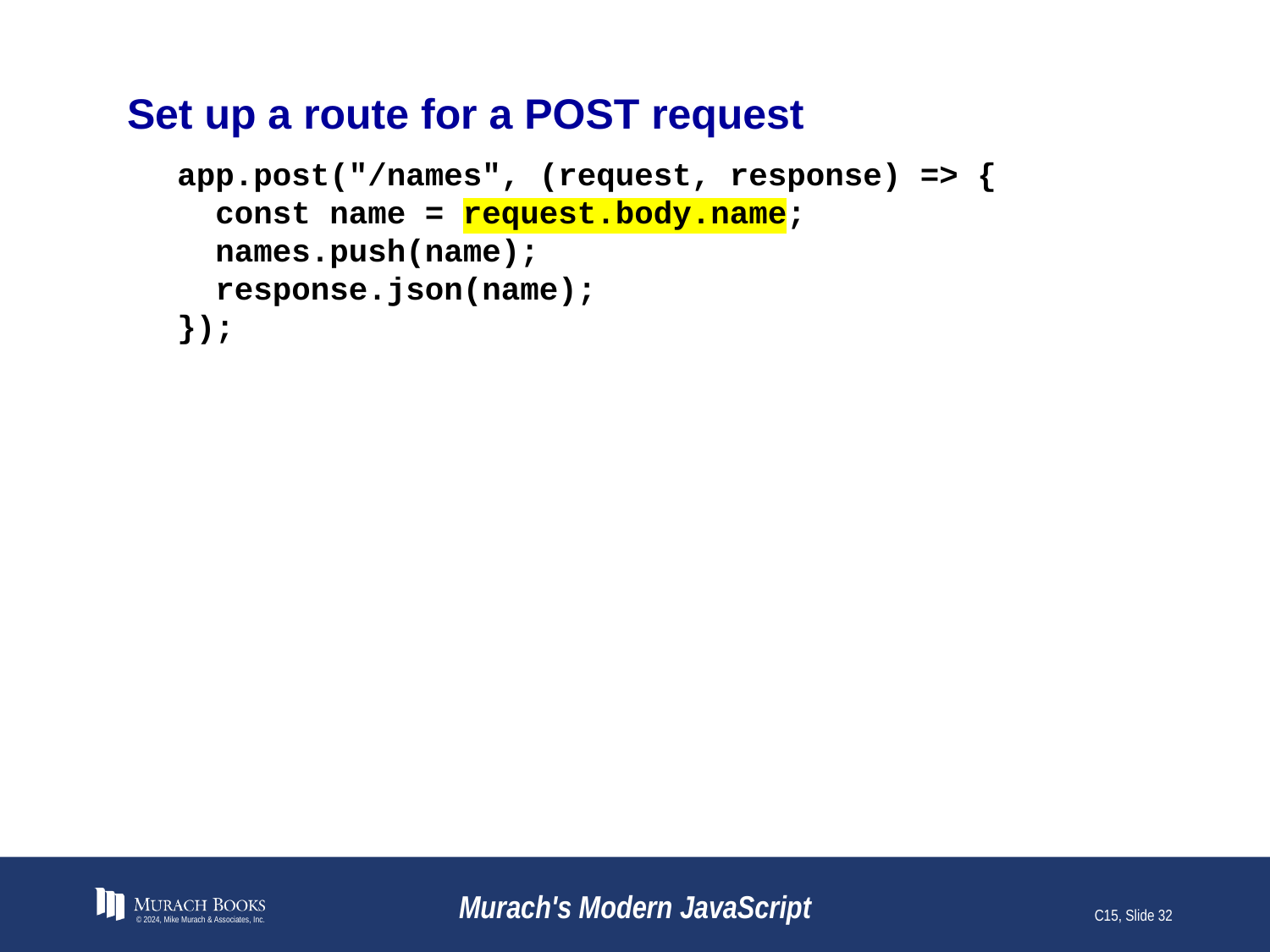

# Set up a route for a POST request
app.post("/names", (request, response) => {
  const name = request.body.name;
  names.push(name);
  response.json(name);
});

© 2024, Mike Murach & Associates, Inc.
Murach's Modern JavaScript

C15, Slide 32